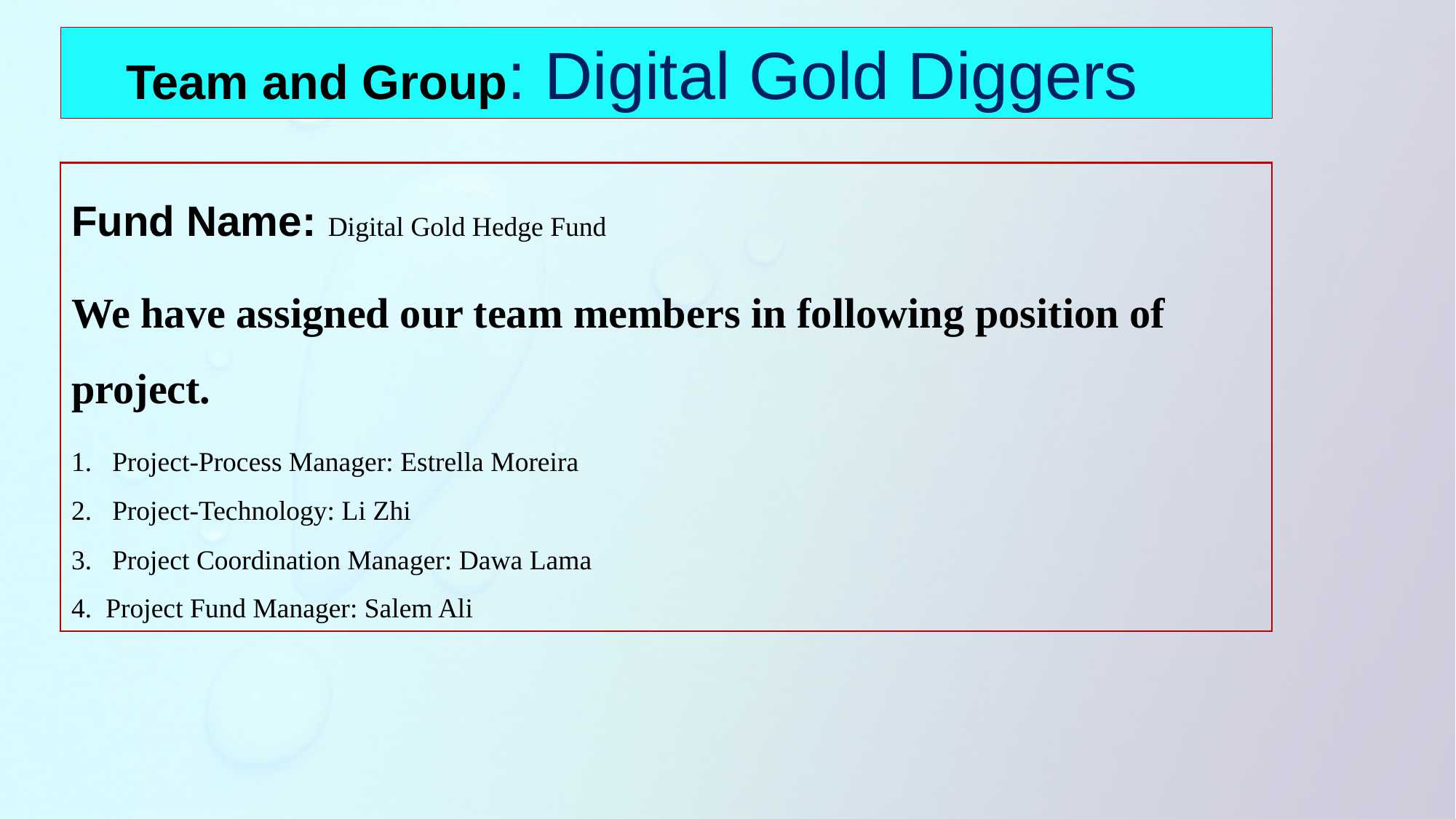

Team and Group: Digital Gold Diggers
Fund Name: Digital Gold Hedge Fund
We have assigned our team members in following position of project.
Project-Process Manager: Estrella Moreira
Project-Technology: Li Zhi
Project Coordination Manager: Dawa Lama
4.  Project Fund Manager: Salem Ali